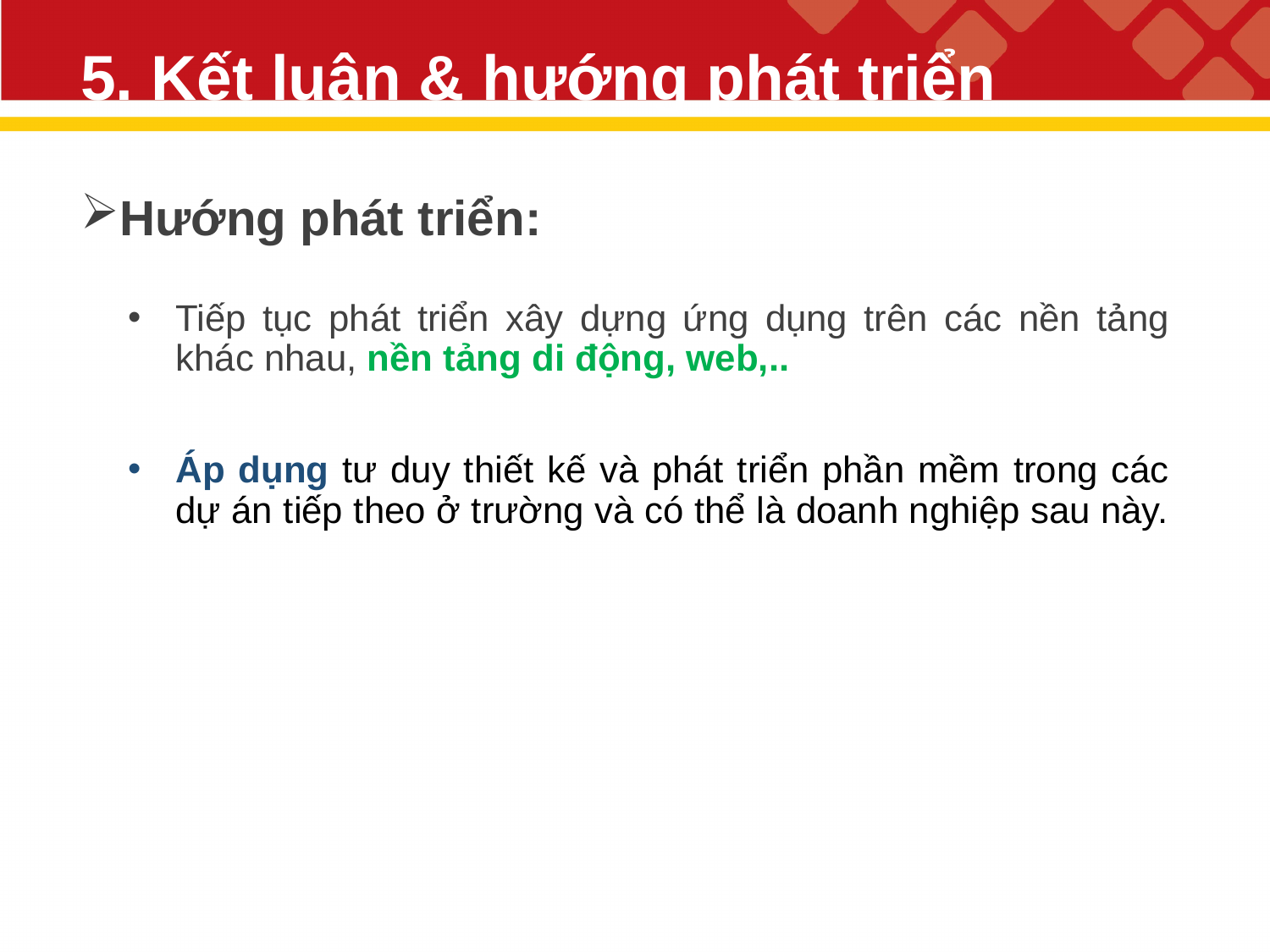

# 5. Kết luận & hướng phát triển
Hướng phát triển:

Tiếp tục phát triển xây dựng ứng dụng trên các nền tảng khác nhau, nền tảng di động, web,..

Áp dụng tư duy thiết kế và phát triển phần mềm trong các dự án tiếp theo ở trường và có thể là doanh nghiệp sau này.